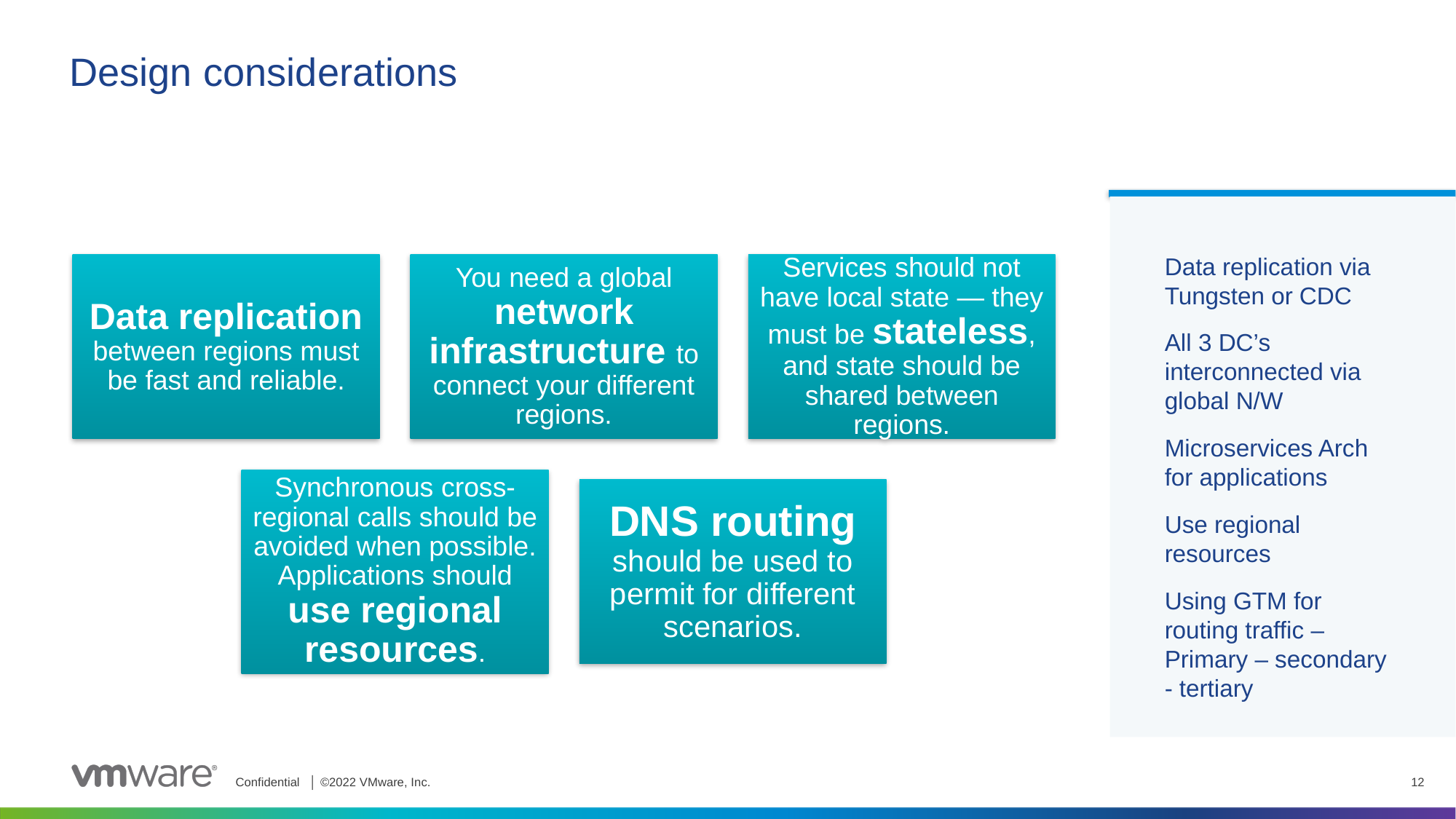

# Design considerations

Data replication between regions must be fast and reliable.
You need a global network infrastructure to connect your different regions.
Services should not have local state — they must be stateless, and state should be shared between regions.
Synchronous cross-regional calls should be avoided when possible. Applications should use regional resources.
DNS routing should be used to permit for different scenarios.
Data replication via Tungsten or CDC
All 3 DC’s interconnected via global N/W
Microservices Arch for applications
Use regional resources
Using GTM for routing traffic – Primary – secondary - tertiary